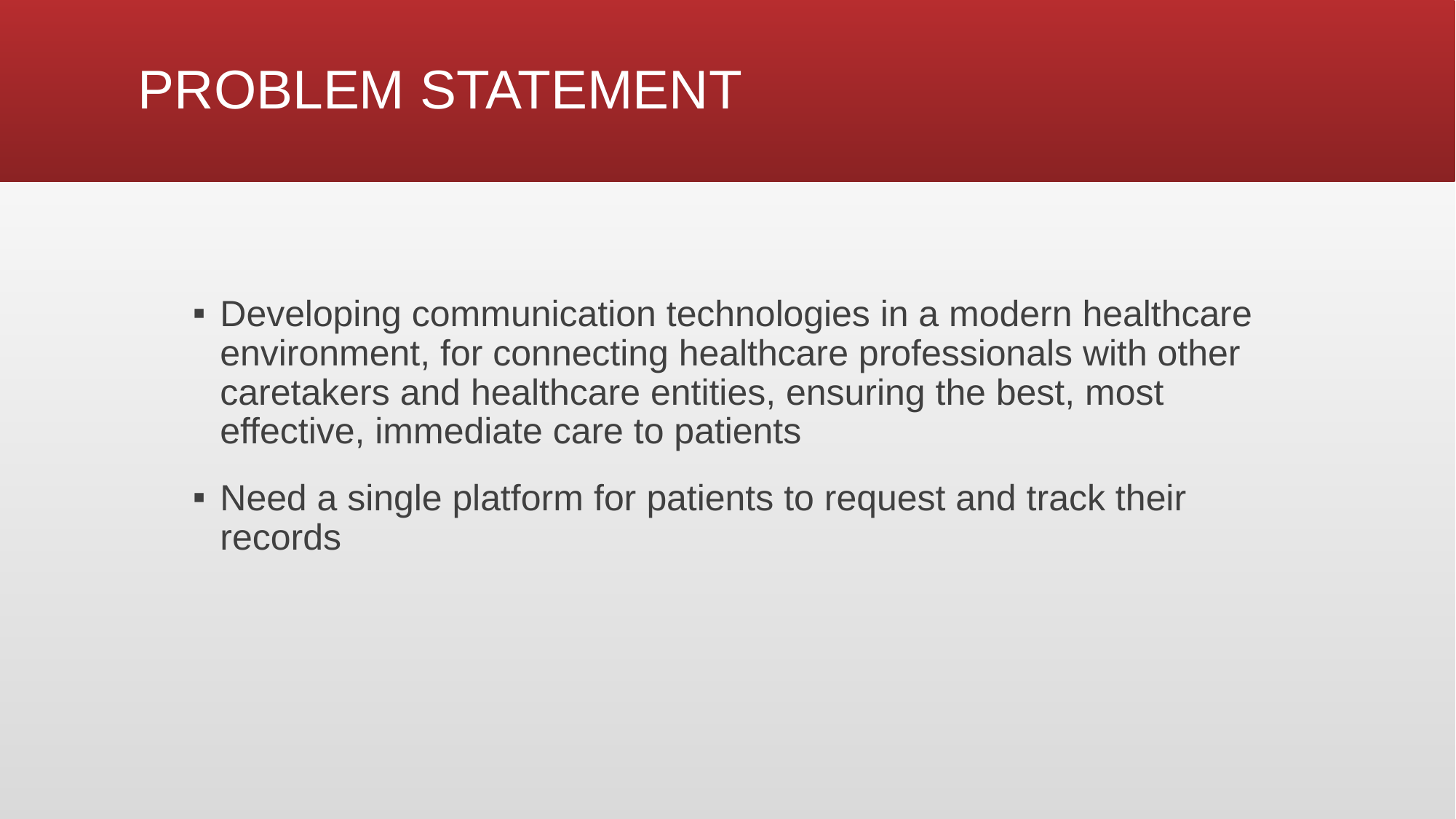

# PROBLEM STATEMENT

Developing communication technologies in a modern healthcare environment, for connecting healthcare professionals with other caretakers and healthcare entities, ensuring the best, most effective, immediate care to patients
Need a single platform for patients to request and track their records